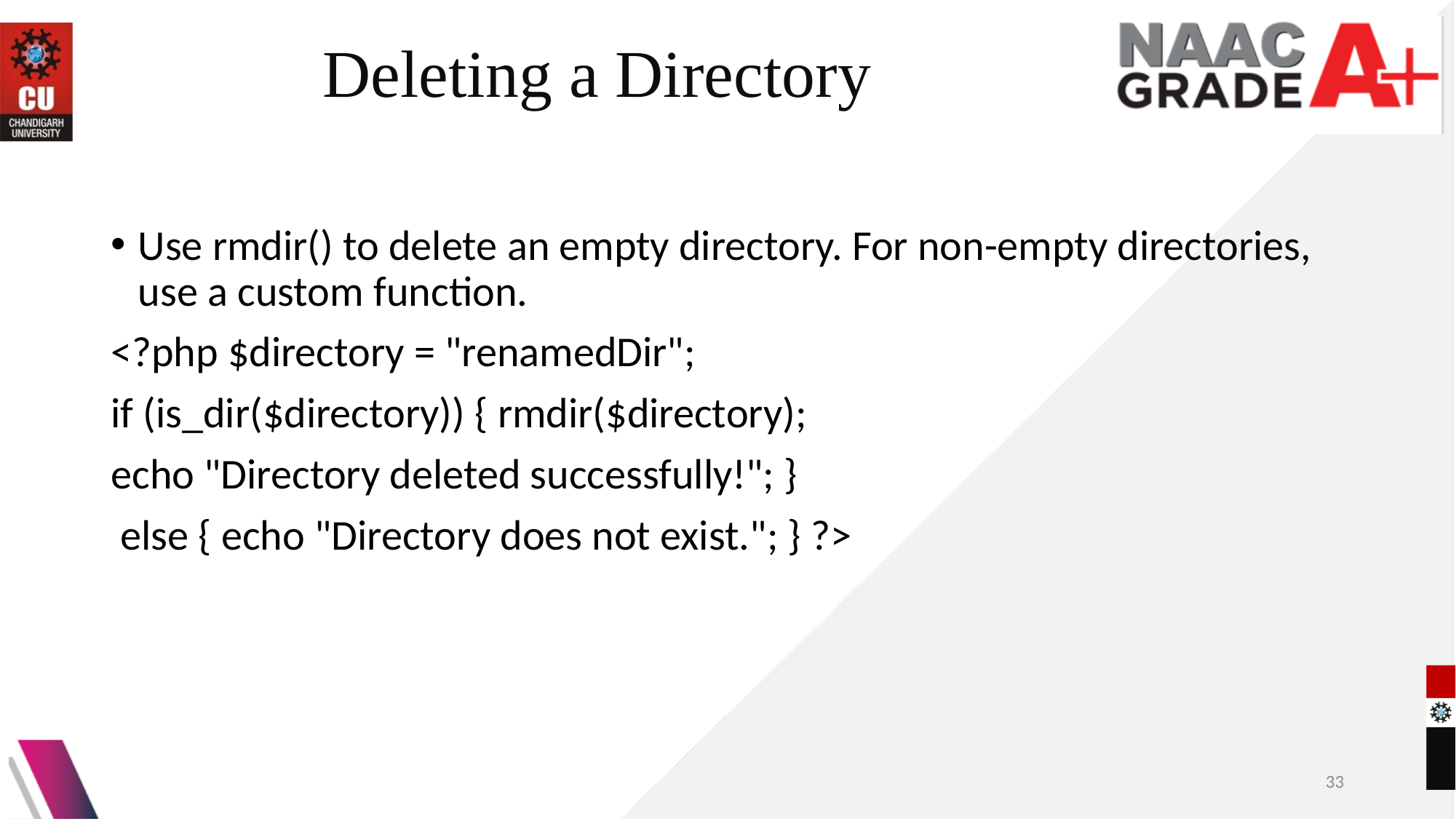

# Deleting a Directory
Use rmdir() to delete an empty directory. For non-empty directories, use a custom function.
<?php $directory = "renamedDir";
if (is_dir($directory)) { rmdir($directory);
echo "Directory deleted successfully!"; }
 else { echo "Directory does not exist."; } ?>
33